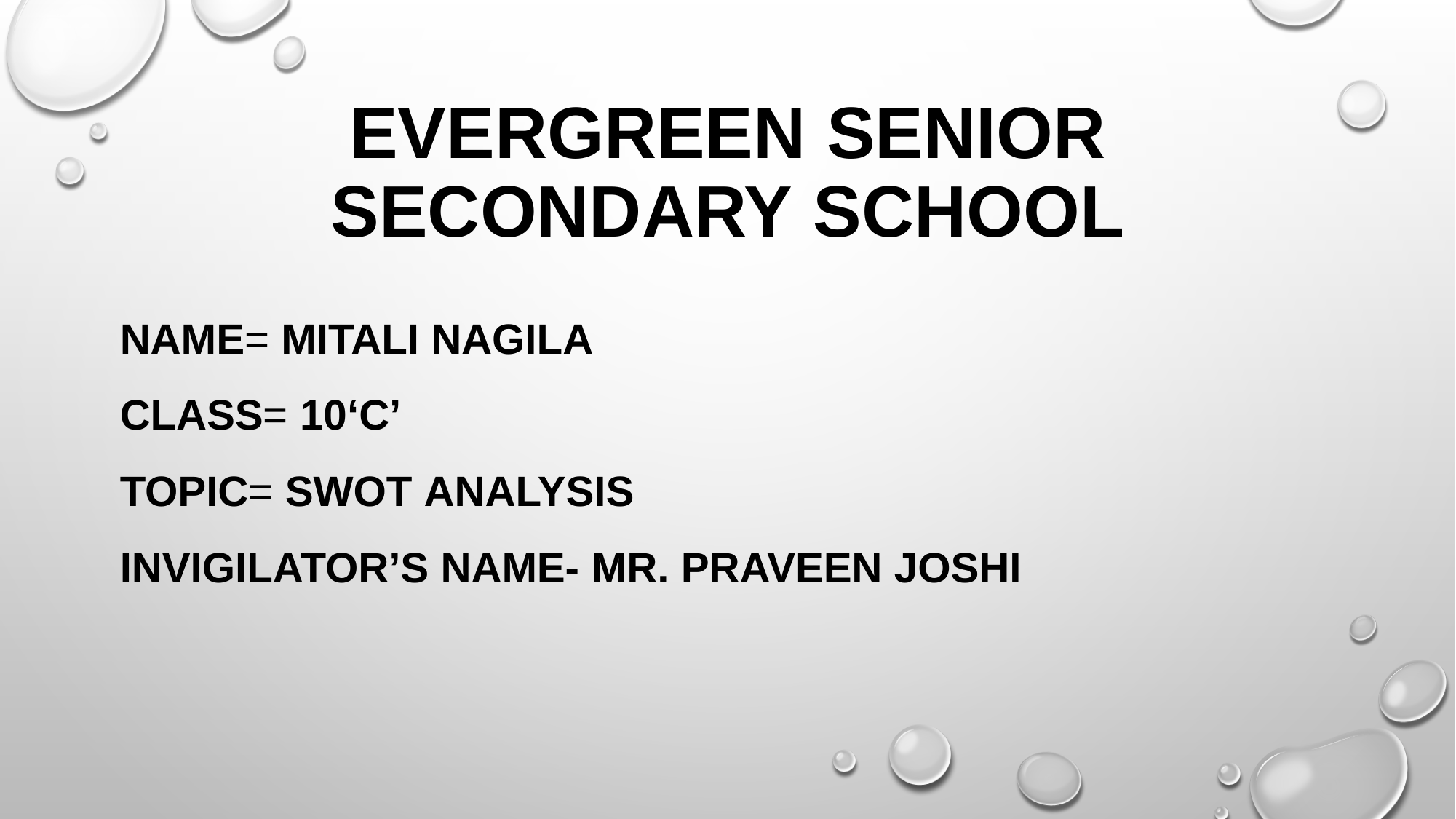

# Evergreen Senior secondary School
Name= mitali nagila
Class= 10‘c’
Topic= SWOT analysis
Invigilator’s name- Mr. Praveen joshi